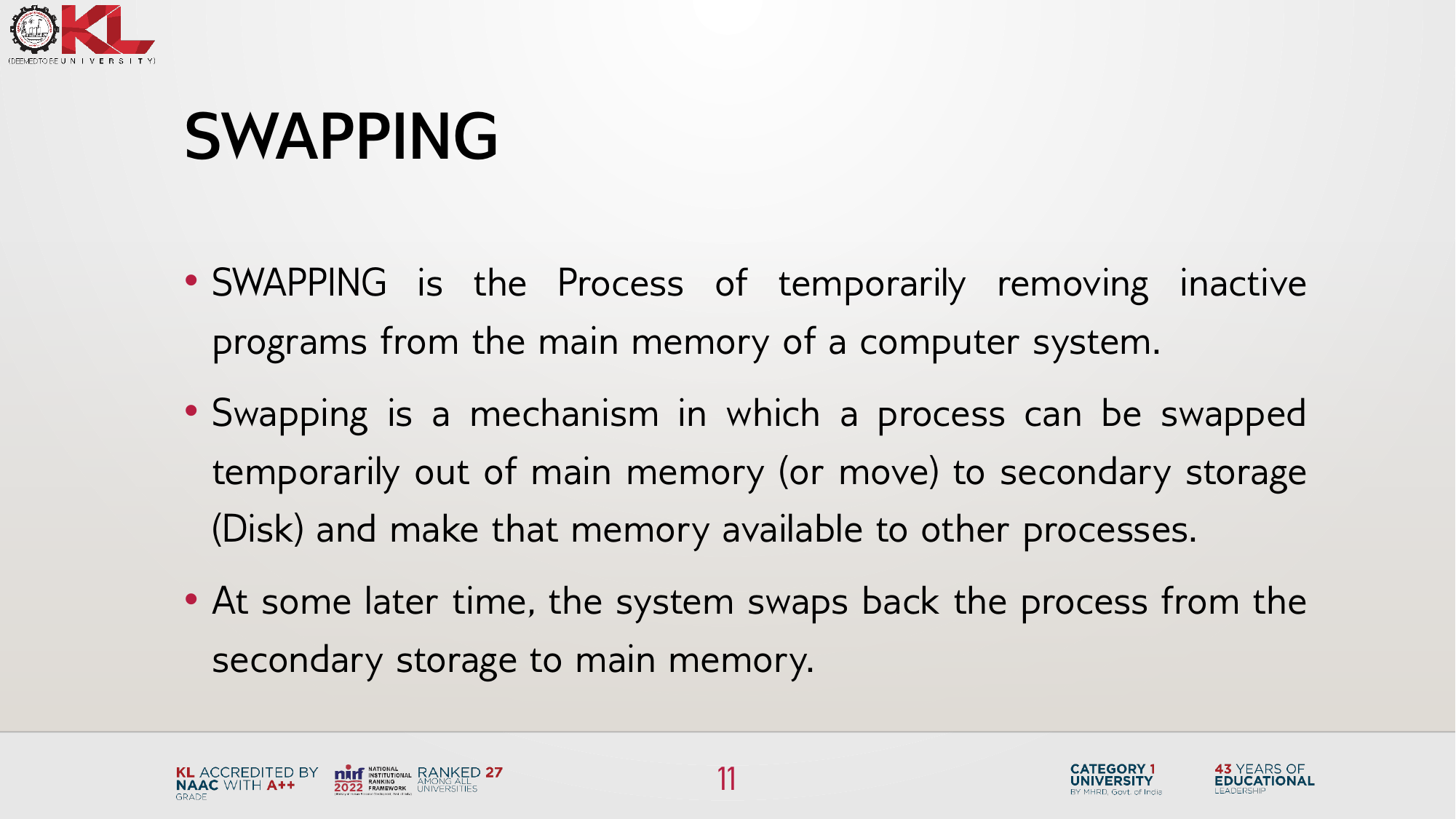

# SWAPPING
SWAPPING is the Process of temporarily removing inactive programs from the main memory of a computer system.
Swapping is a mechanism in which a process can be swapped temporarily out of main memory (or move) to secondary storage (Disk) and make that memory available to other processes.
At some later time, the system swaps back the process from the secondary storage to main memory.

11